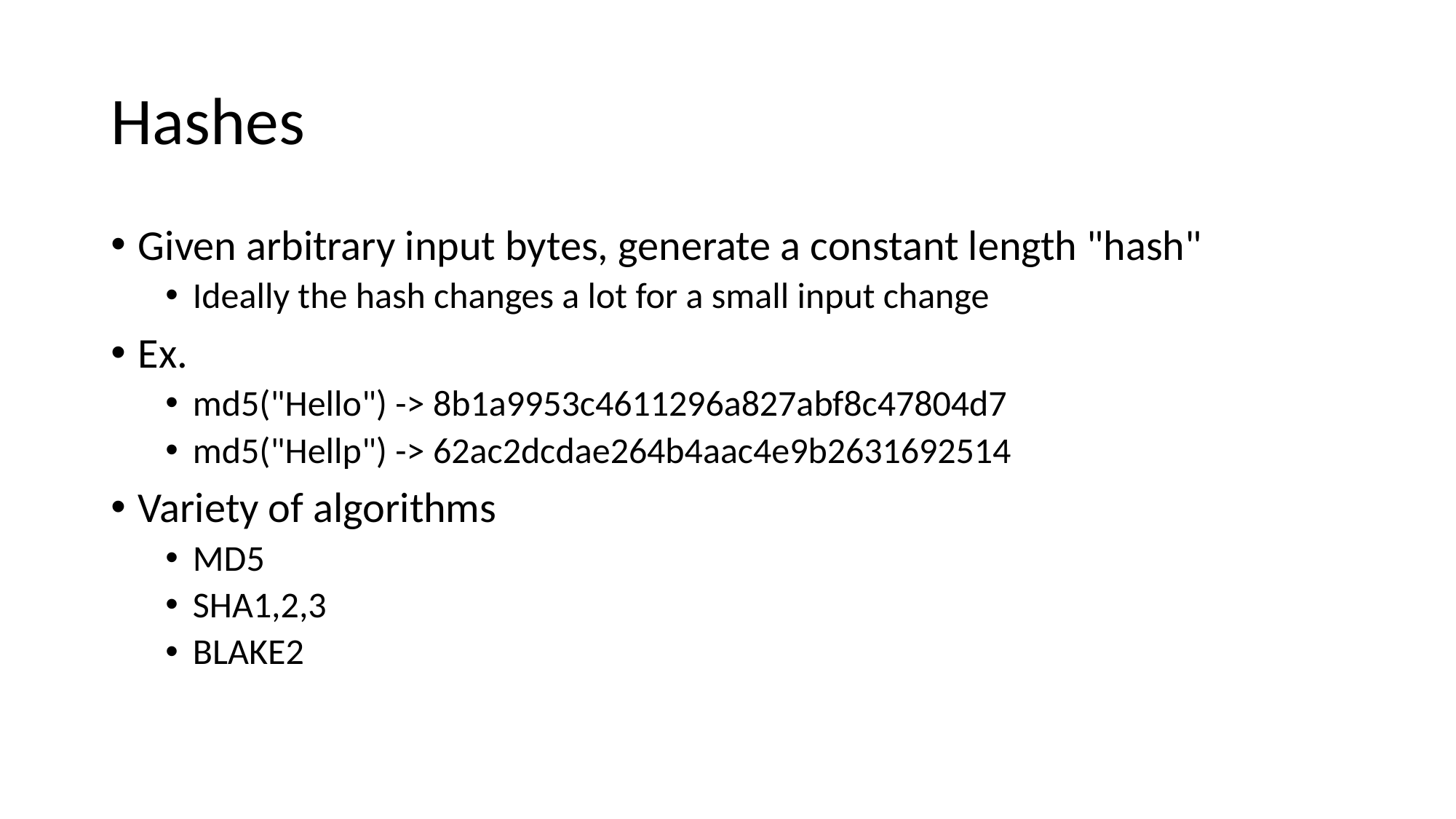

# Hashes
Given arbitrary input bytes, generate a constant length "hash"
Ideally the hash changes a lot for a small input change
Ex.
md5("Hello") -> 8b1a9953c4611296a827abf8c47804d7
md5("Hellp") -> 62ac2dcdae264b4aac4e9b2631692514
Variety of algorithms
MD5
SHA1,2,3
BLAKE2